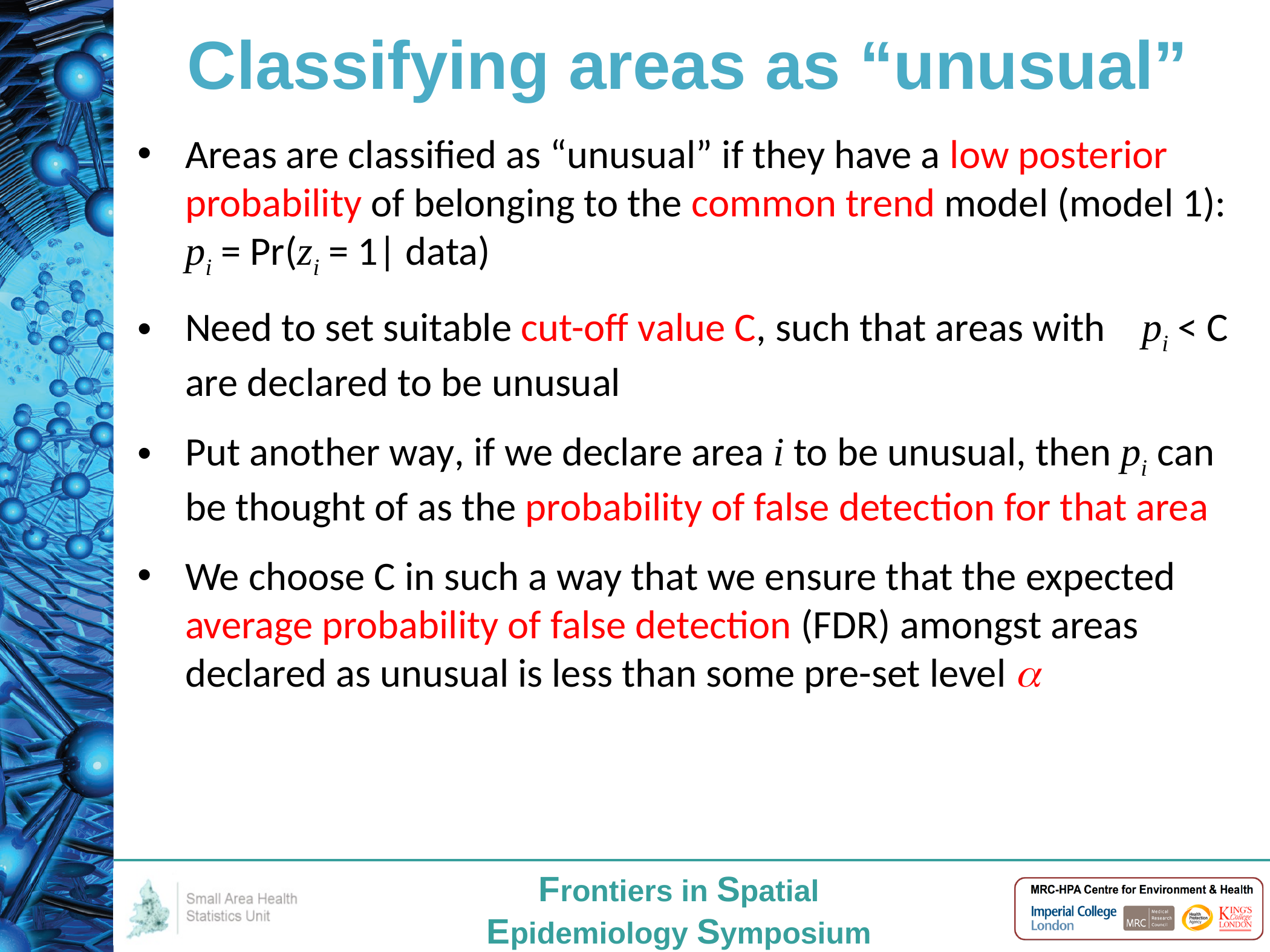

# Classifying areas as “unusual”
Areas are classified as “unusual” if they have a low posterior probability of belonging to the common trend model (model 1):   pi = Pr(zi = 1| data)
Need to set suitable cut-off value C, such that areas with    pi < C are declared to be unusual
Put another way, if we declare area i to be unusual, then pi can be thought of as the probability of false detection for that area
We choose C in such a way that we ensure that the expected average probability of false detection (FDR) amongst areas declared as unusual is less than some pre-set level α